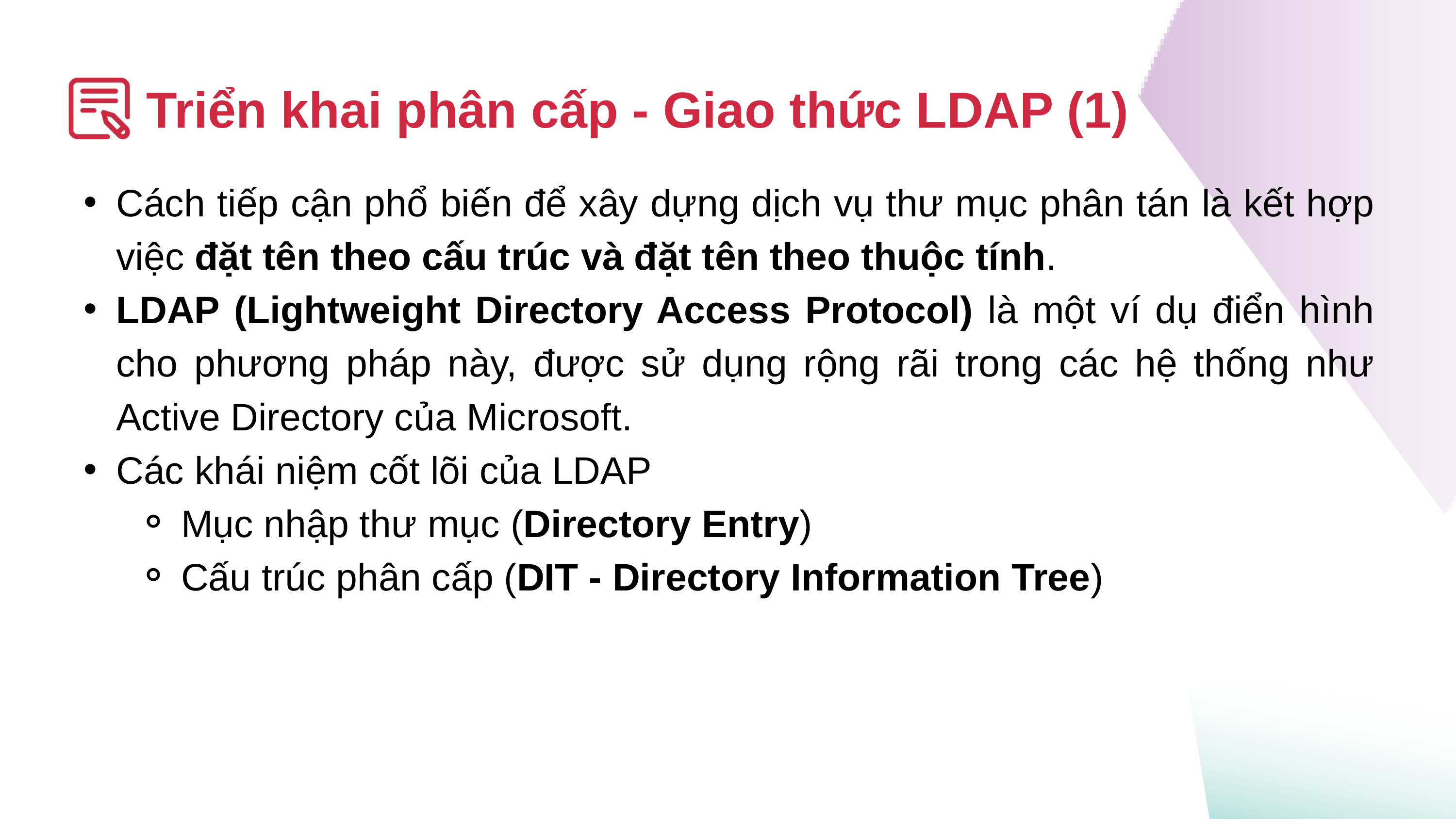

Triển khai phân cấp - Giao thức LDAP (1)

Cách tiếp cận phổ biến để xây dựng dịch vụ thư mục phân tán là kết hợp việc đặt tên theo cấu trúc và đặt tên theo thuộc tính.
LDAP (Lightweight Directory Access Protocol) là một ví dụ điển hình cho phương pháp này, được sử dụng rộng rãi trong các hệ thống như Active Directory của Microsoft.
Các khái niệm cốt lõi của LDAP
Mục nhập thư mục (Directory Entry)
Cấu trúc phân cấp (DIT - Directory Information Tree)